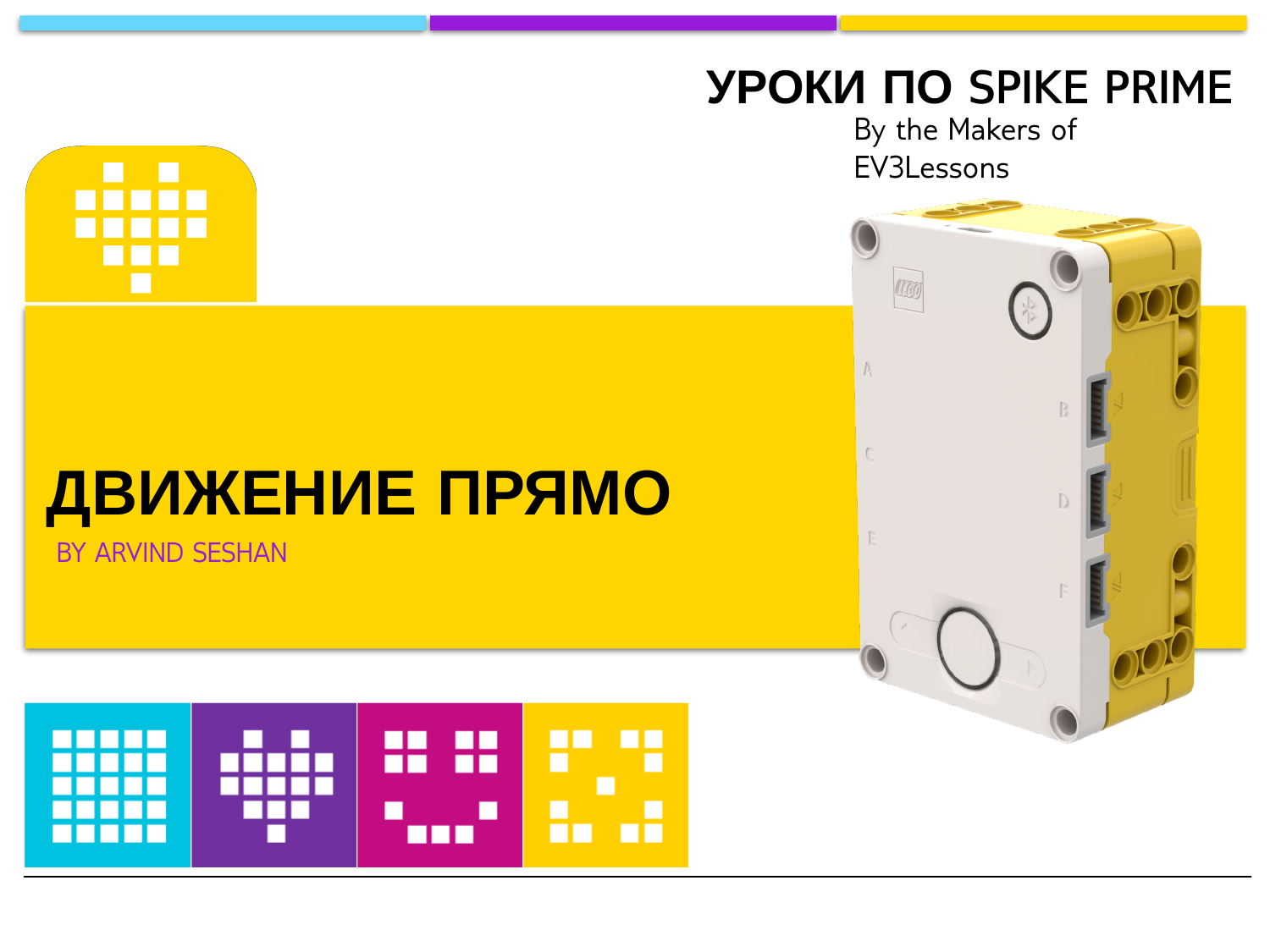

By the Makers of EV3Lessons

# ДВИЖЕНИЕ ПРЯМО
By Arvind Seshan